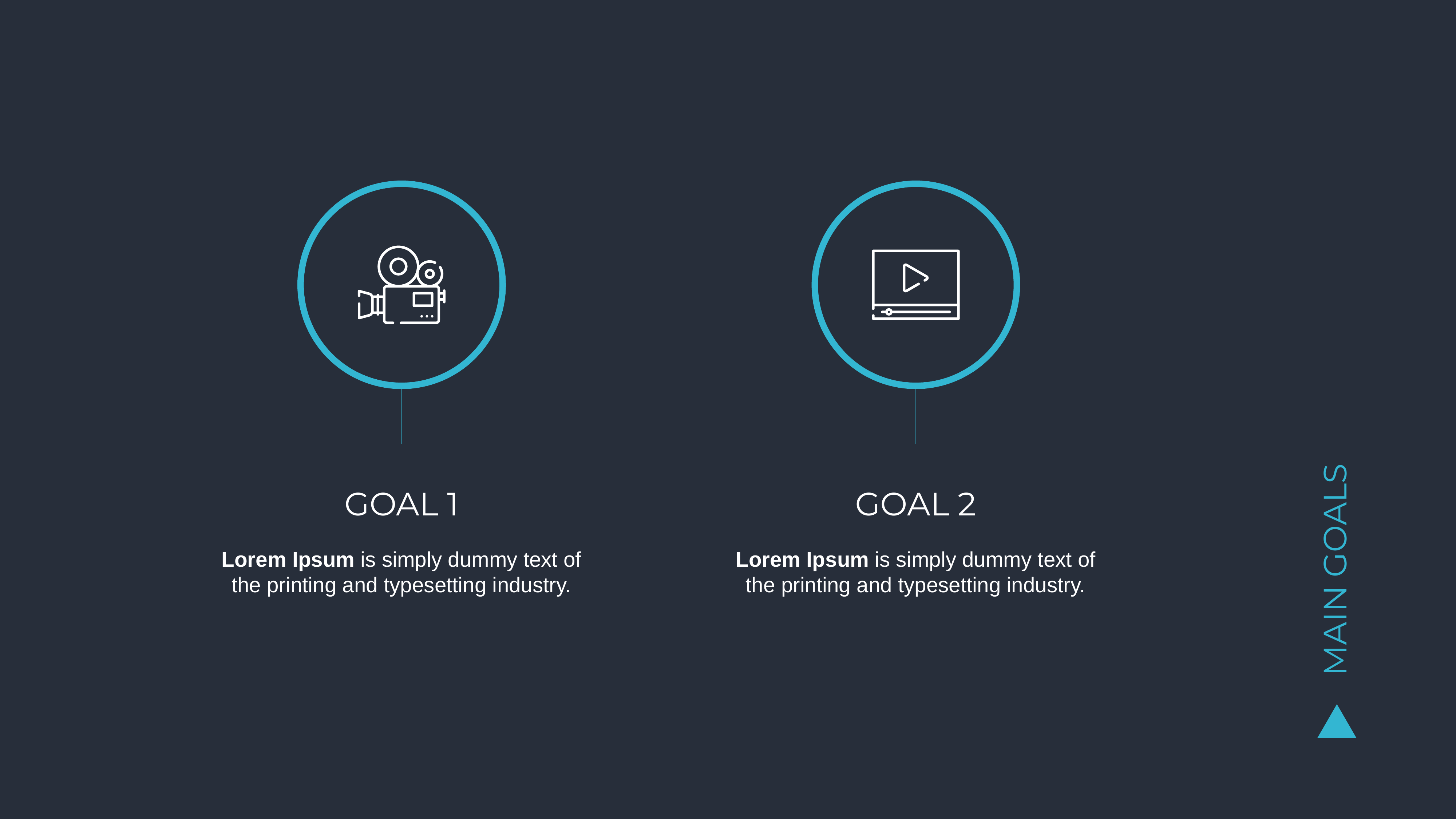

# MAIN GOALS
GOAL 1
GOAL 2
Lorem Ipsum is simply dummy text of the printing and typesetting industry.
Lorem Ipsum is simply dummy text of the printing and typesetting industry.